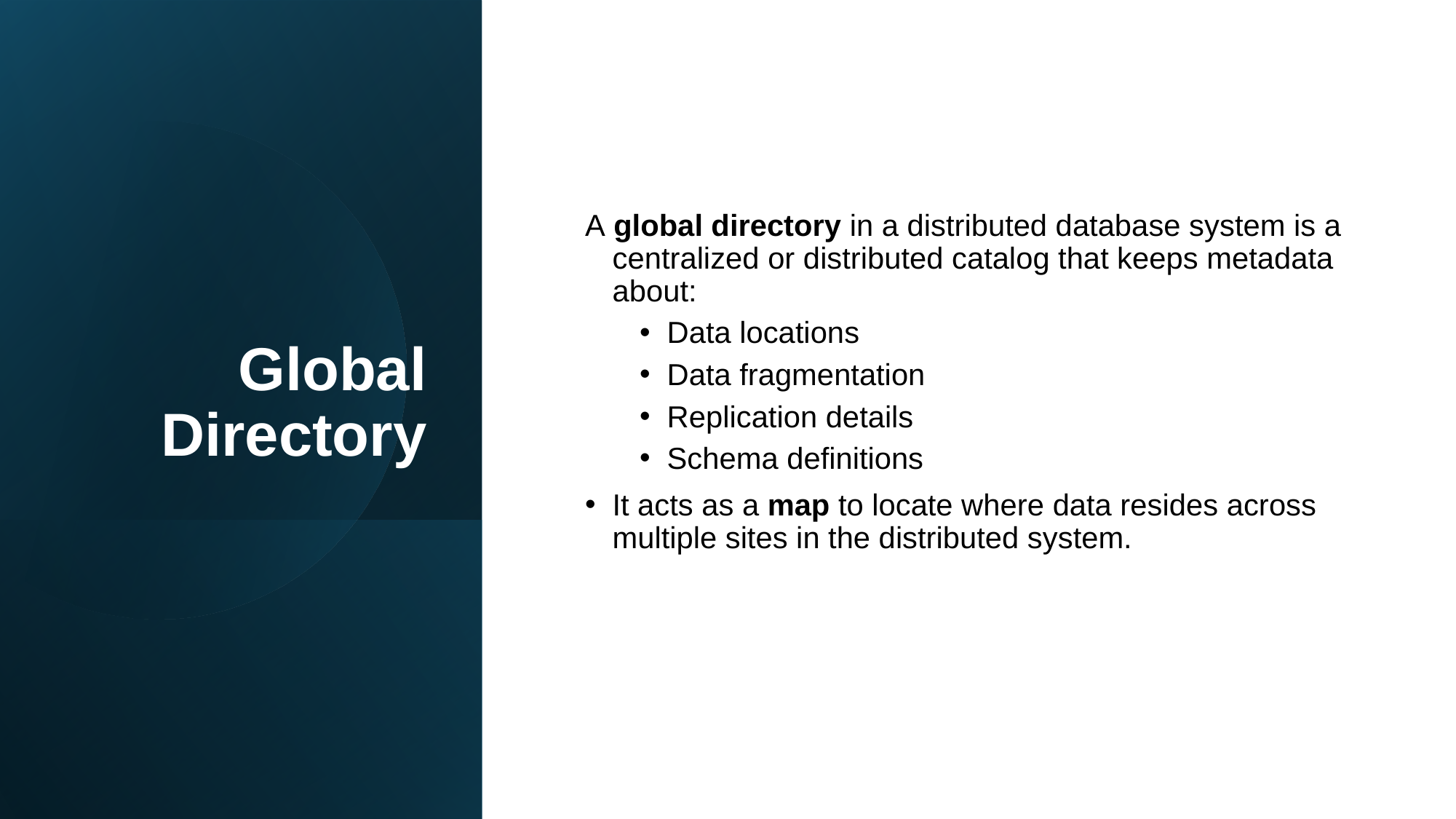

# Global Directory
A global directory in a distributed database system is a centralized or distributed catalog that keeps metadata about:
Data locations
Data fragmentation
Replication details
Schema definitions
It acts as a map to locate where data resides across multiple sites in the distributed system.